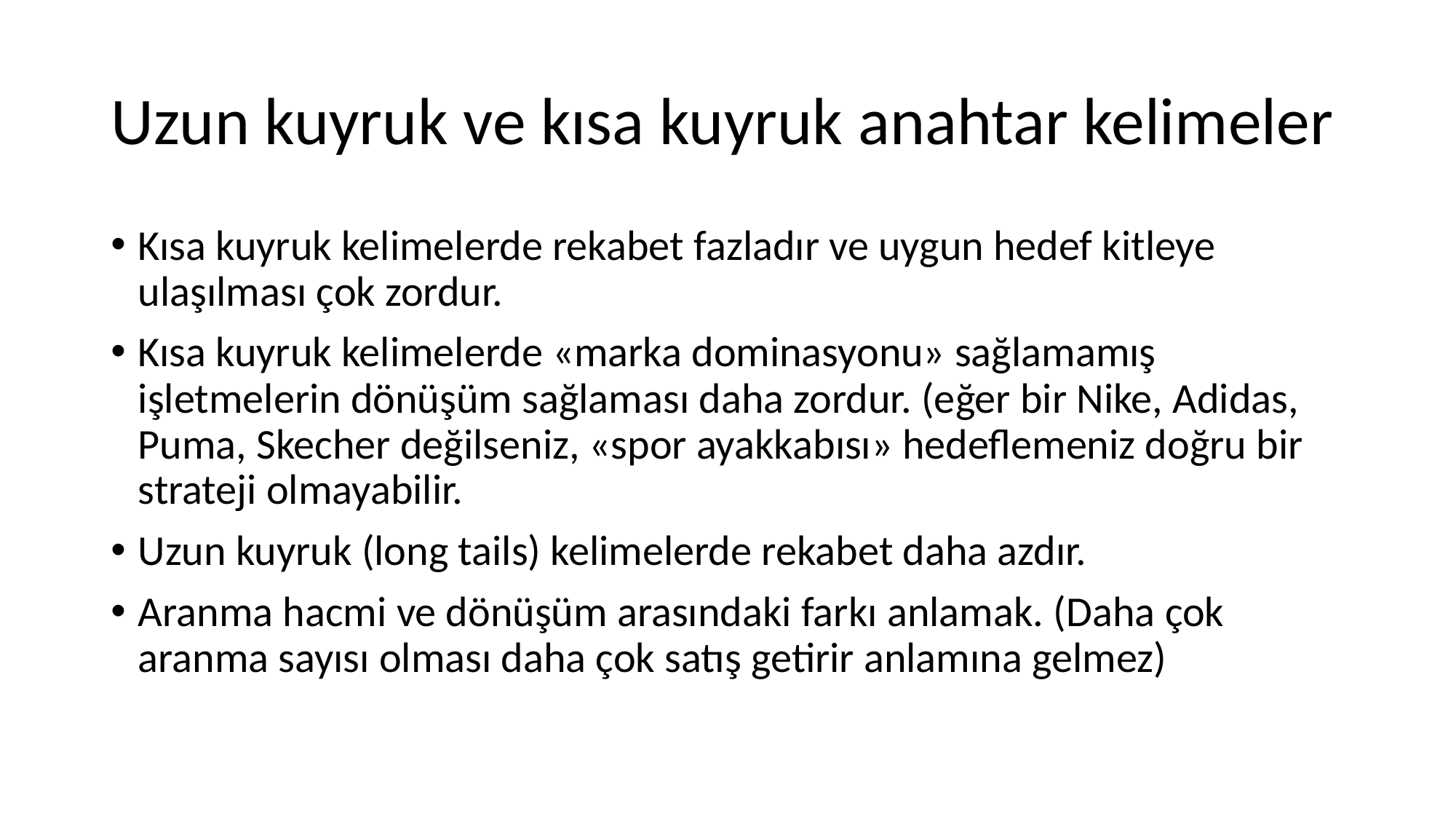

# Uzun kuyruk ve kısa kuyruk anahtar kelimeler
Kısa kuyruk kelimelerde rekabet fazladır ve uygun hedef kitleye ulaşılması çok zordur.
Kısa kuyruk kelimelerde «marka dominasyonu» sağlamamış işletmelerin dönüşüm sağlaması daha zordur. (eğer bir Nike, Adidas, Puma, Skecher değilseniz, «spor ayakkabısı» hedeflemeniz doğru bir strateji olmayabilir.
Uzun kuyruk (long tails) kelimelerde rekabet daha azdır.
Aranma hacmi ve dönüşüm arasındaki farkı anlamak. (Daha çok aranma sayısı olması daha çok satış getirir anlamına gelmez)